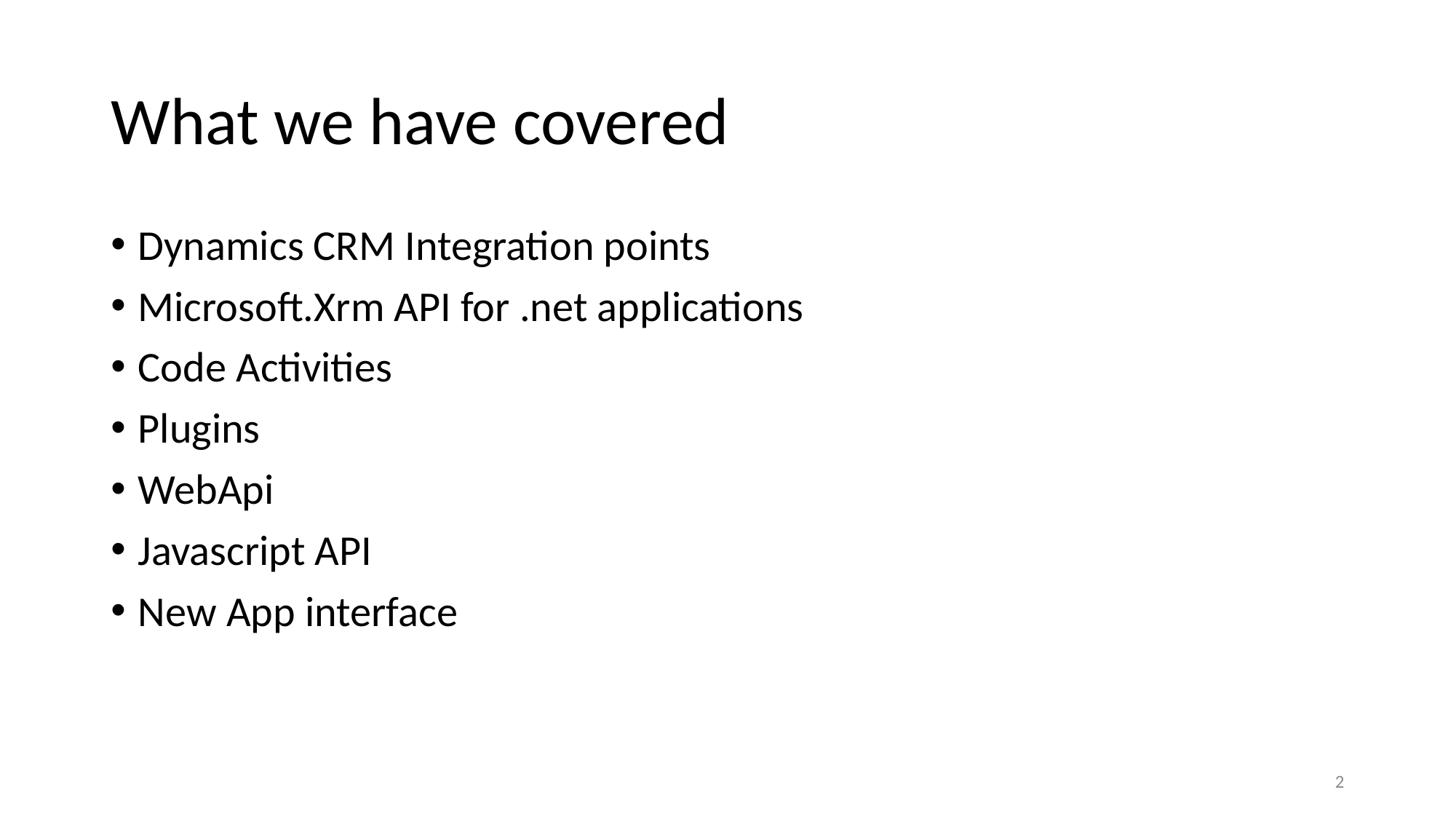

# What we have covered
Dynamics CRM Integration points
Microsoft.Xrm API for .net applications
Code Activities
Plugins
WebApi
Javascript API
New App interface
2